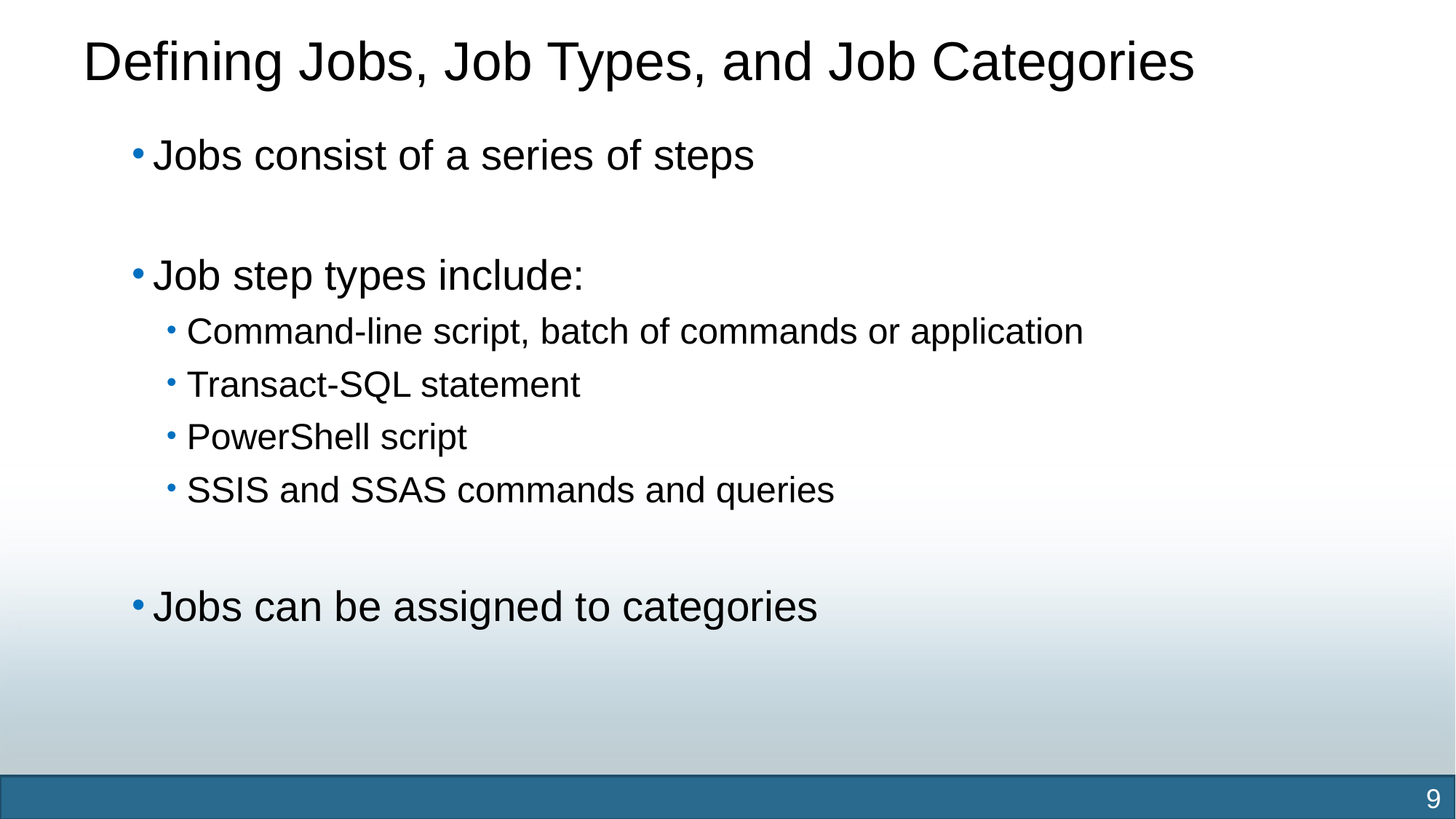

# Defining Jobs, Job Types, and Job Categories
Jobs consist of a series of steps

Job step types include:
Command-line script, batch of commands or application
Transact-SQL statement
PowerShell script
SSIS and SSAS commands and queries

Jobs can be assigned to categories